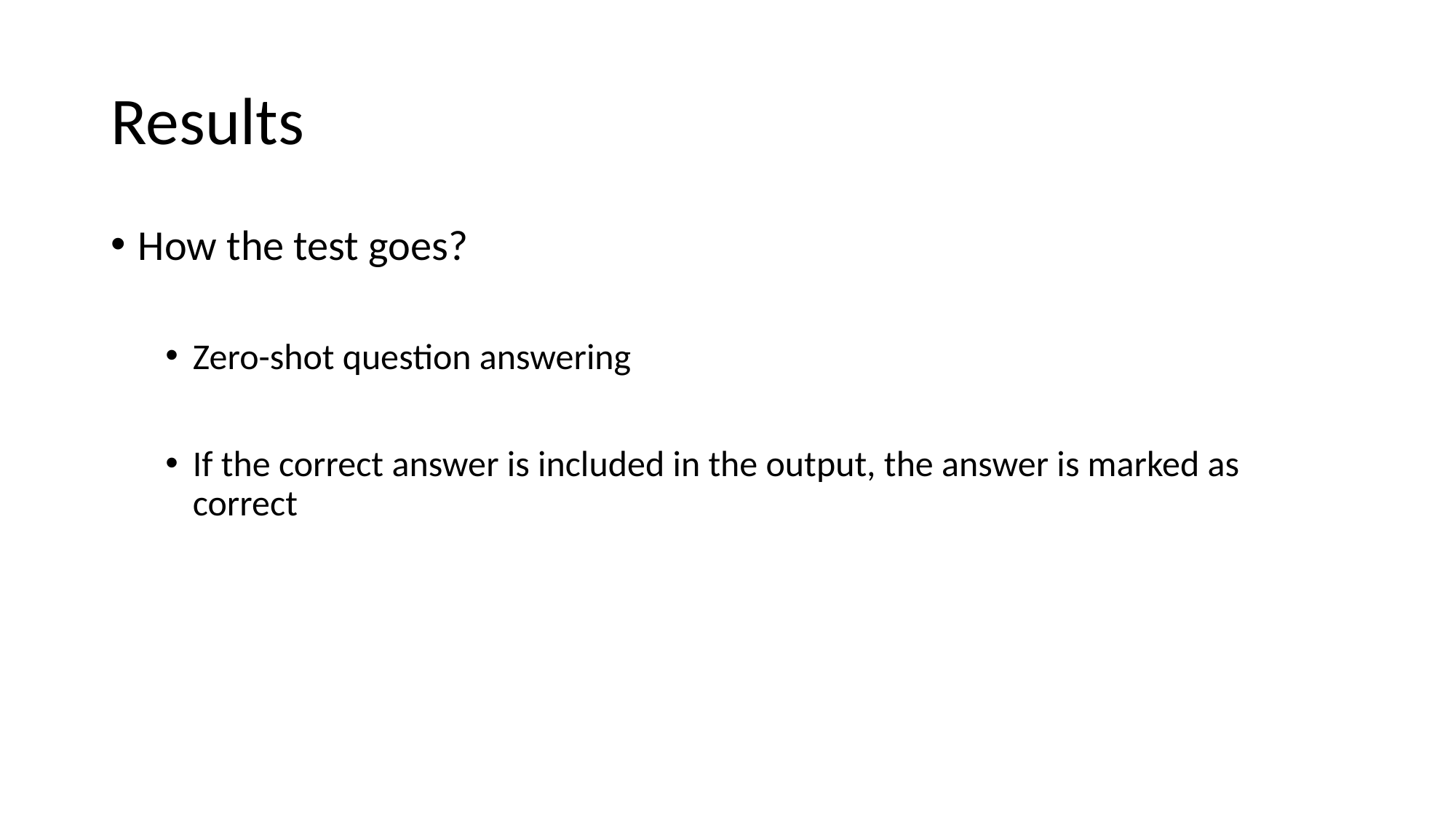

# Results
How the test goes?

Zero-shot question answering

If the correct answer is included in the output, the answer is marked as correct